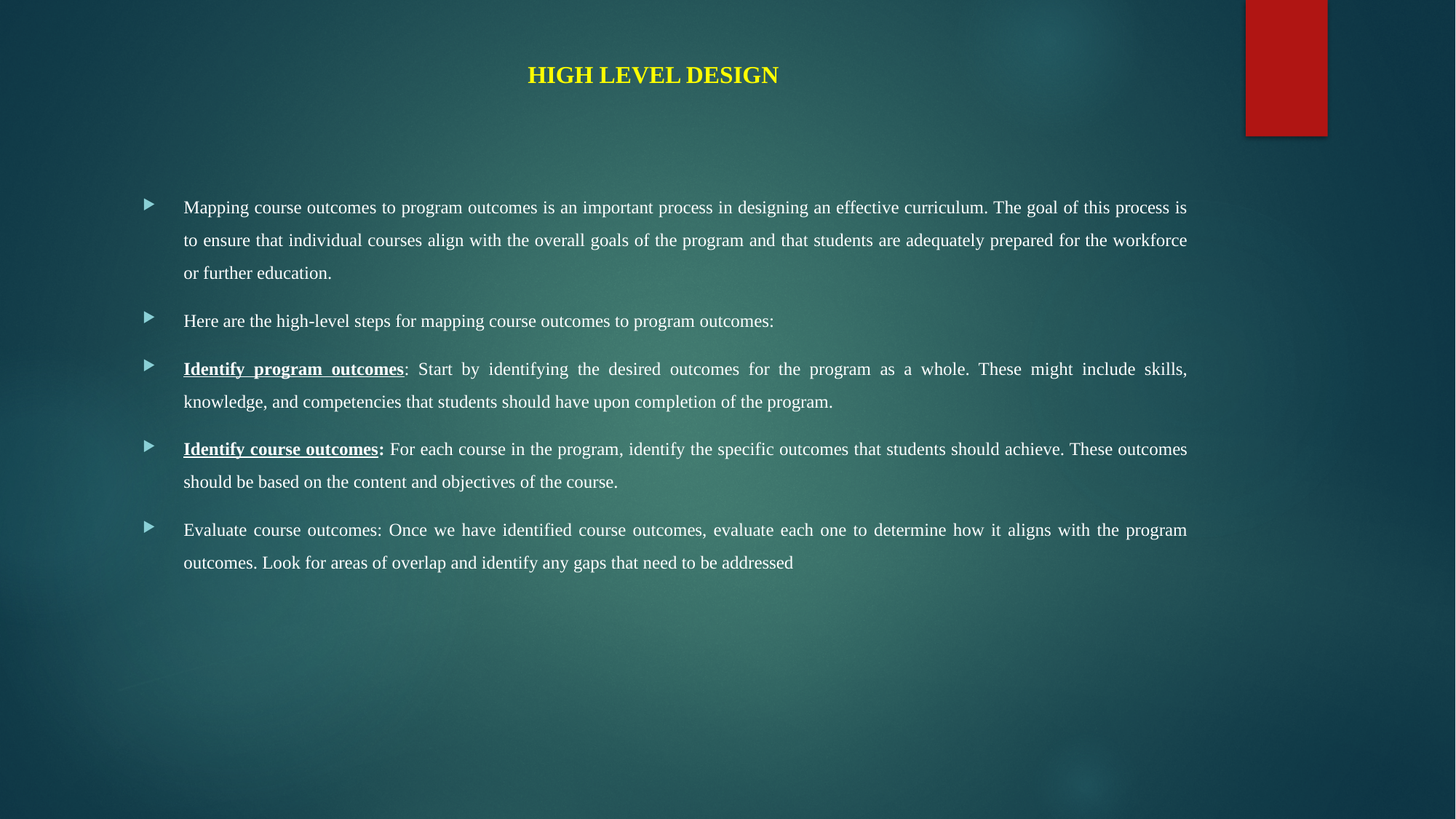

# HIGH LEVEL DESIGN
Mapping course outcomes to program outcomes is an important process in designing an effective curriculum. The goal of this process is to ensure that individual courses align with the overall goals of the program and that students are adequately prepared for the workforce or further education.
Here are the high-level steps for mapping course outcomes to program outcomes:
Identify program outcomes: Start by identifying the desired outcomes for the program as a whole. These might include skills, knowledge, and competencies that students should have upon completion of the program.
Identify course outcomes: For each course in the program, identify the specific outcomes that students should achieve. These outcomes should be based on the content and objectives of the course.
Evaluate course outcomes: Once we have identified course outcomes, evaluate each one to determine how it aligns with the program outcomes. Look for areas of overlap and identify any gaps that need to be addressed